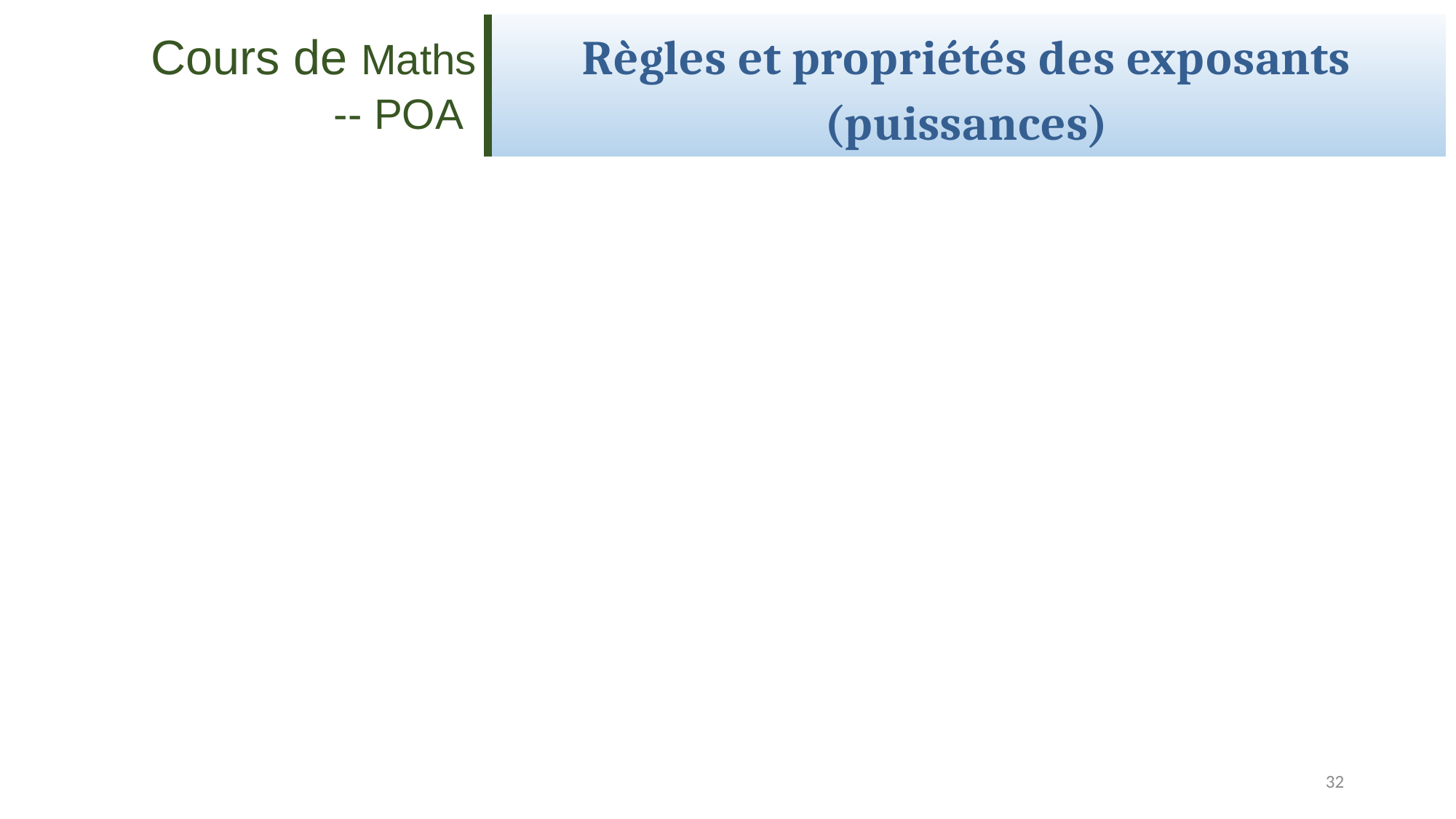

| Cours de Maths -- POA | Règles et propriétés des exposants (puissances) |
| --- | --- |
32